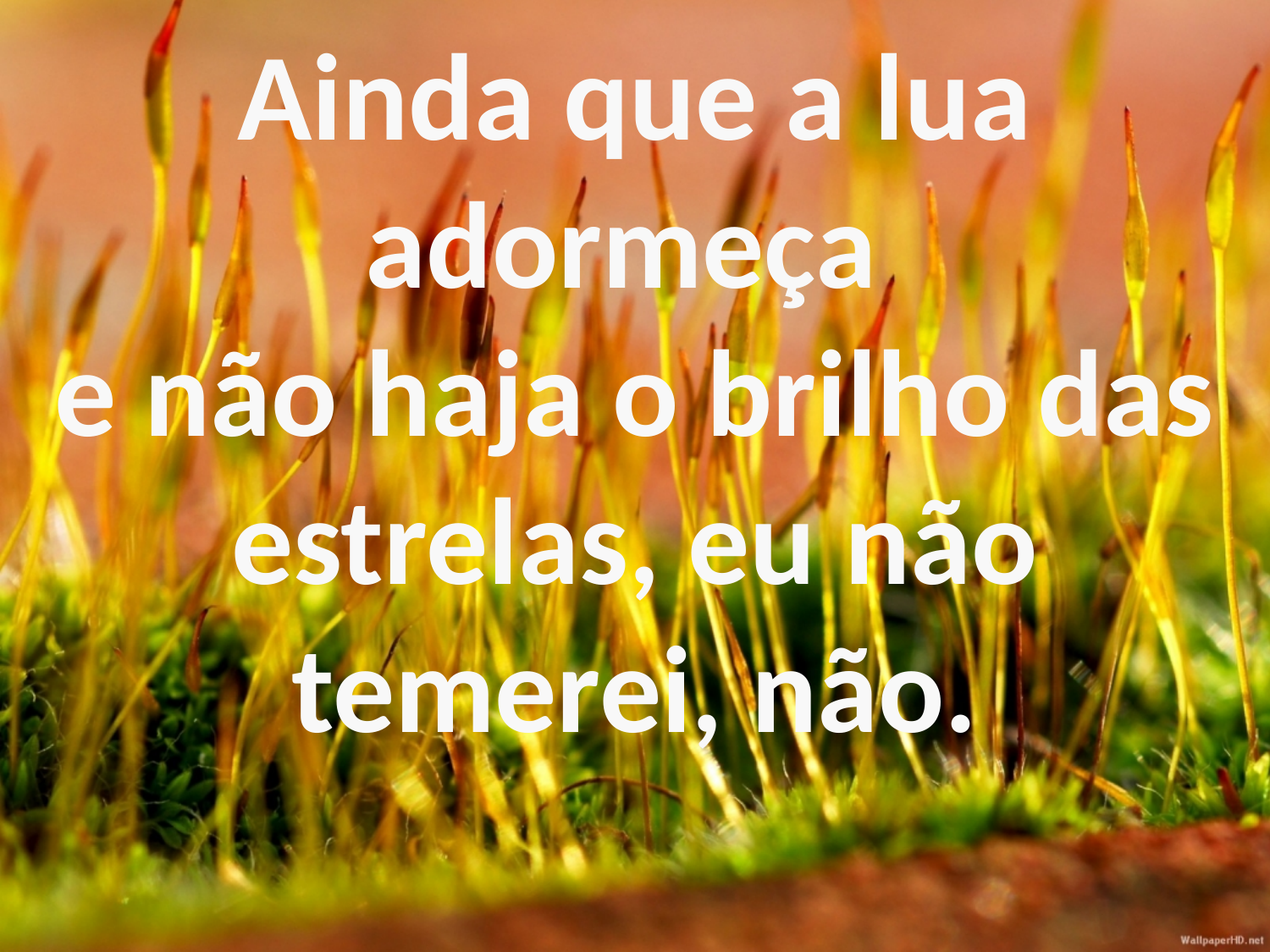

Ainda que a lua adormeça
e não haja o brilho das estrelas, eu não temerei, não.